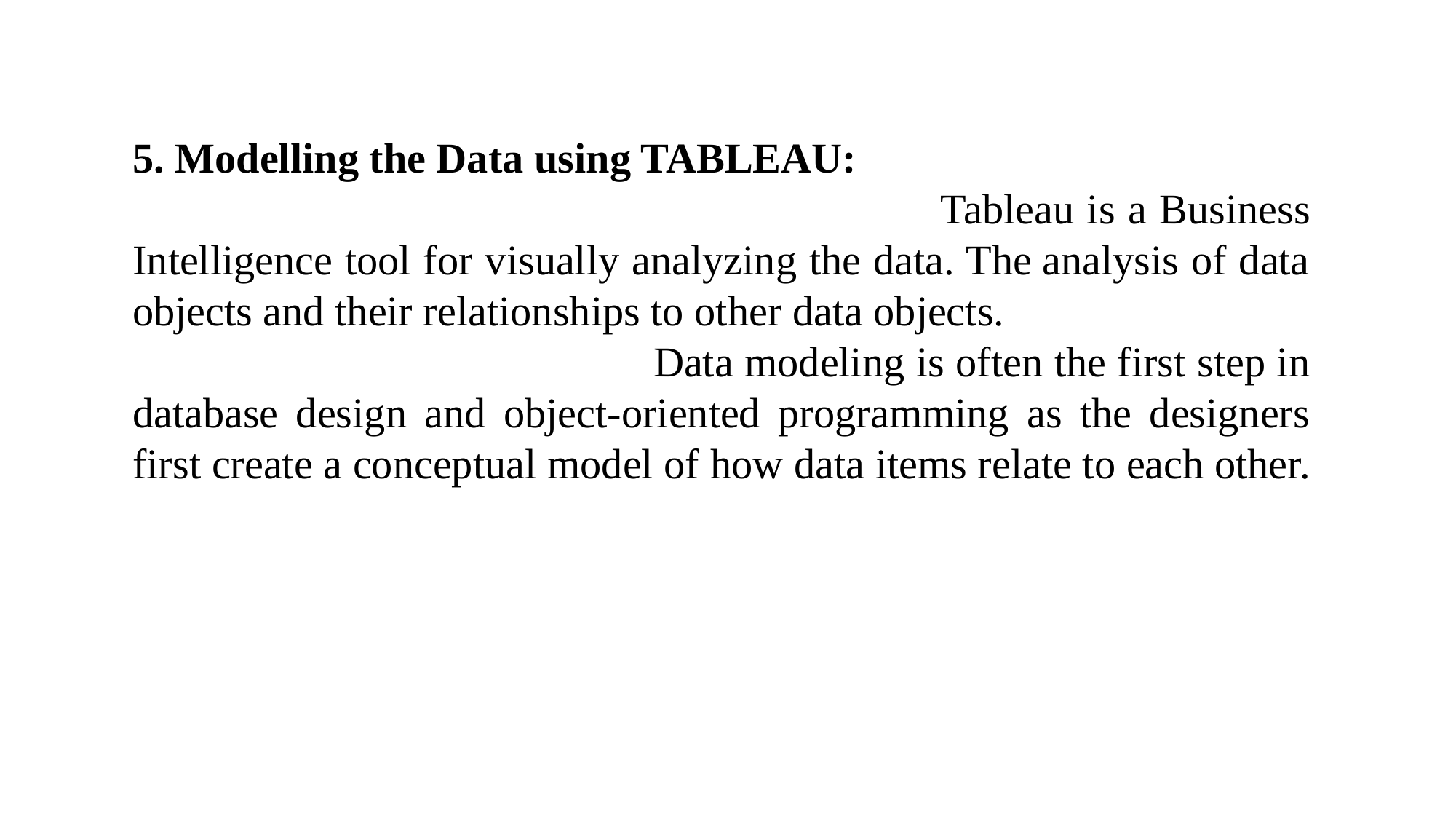

5. Modelling the Data using TABLEAU:
                                                               Tableau is a Business Intelligence tool for visually analyzing the data. The analysis of data objects and their relationships to other data objects.
                                              Data modeling is often the first step in database design and object-oriented programming as the designers first create a conceptual model of how data items relate to each other.